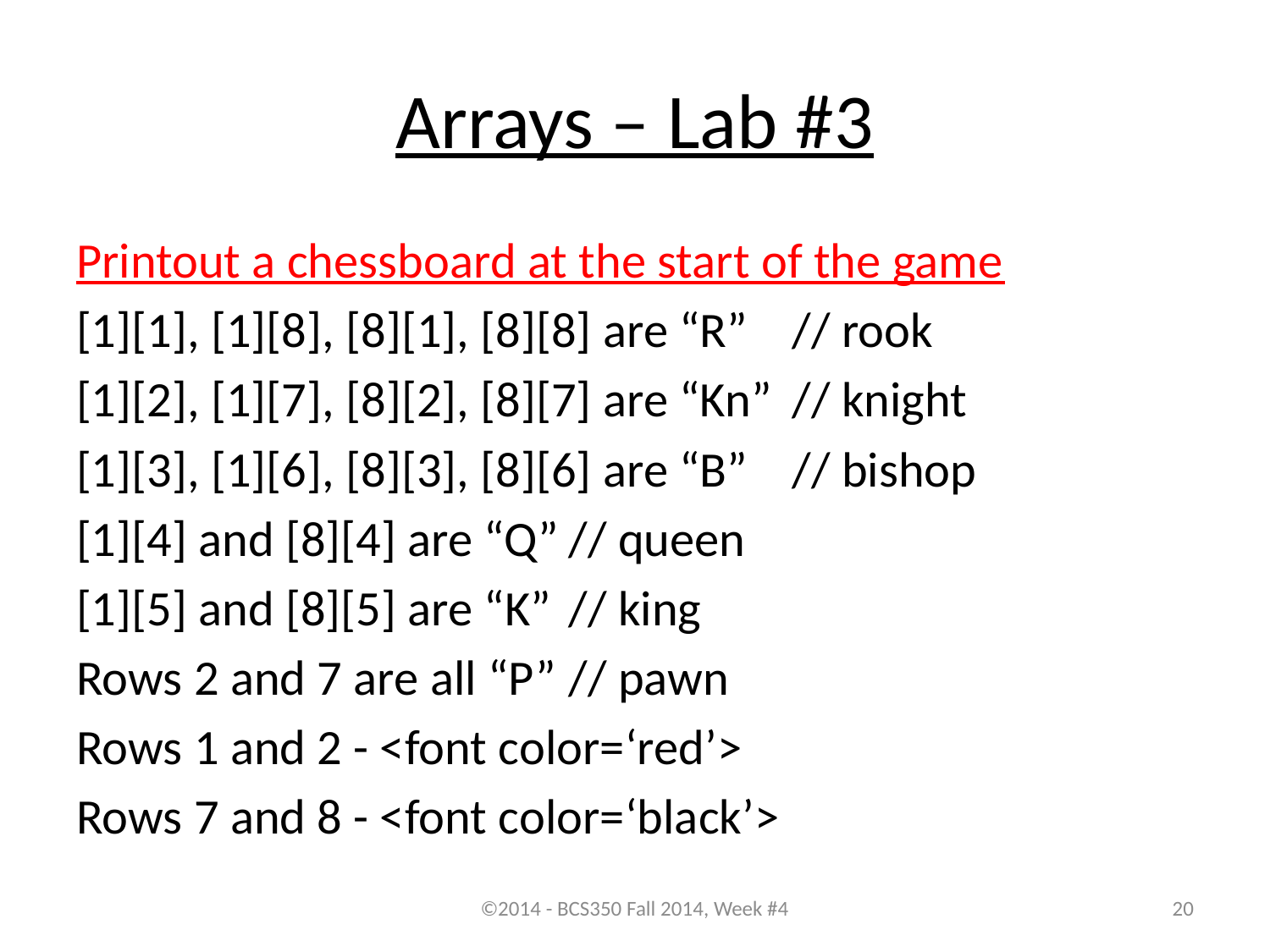

# Arrays – Lab #3
Printout a chessboard at the start of the game
[1][1], [1][8], [8][1], [8][8] are “R”	// rook
[1][2], [1][7], [8][2], [8][7] are “Kn”	// knight
[1][3], [1][6], [8][3], [8][6] are “B”	// bishop
[1][4] and [8][4] are “Q”		// queen
[1][5] and [8][5] are “K”			// king
Rows 2 and 7 are all “P”		// pawn
Rows 1 and 2 - <font color=‘red’>
Rows 7 and 8 - <font color=‘black’>
©2014 - BCS350 Fall 2014, Week #4
20